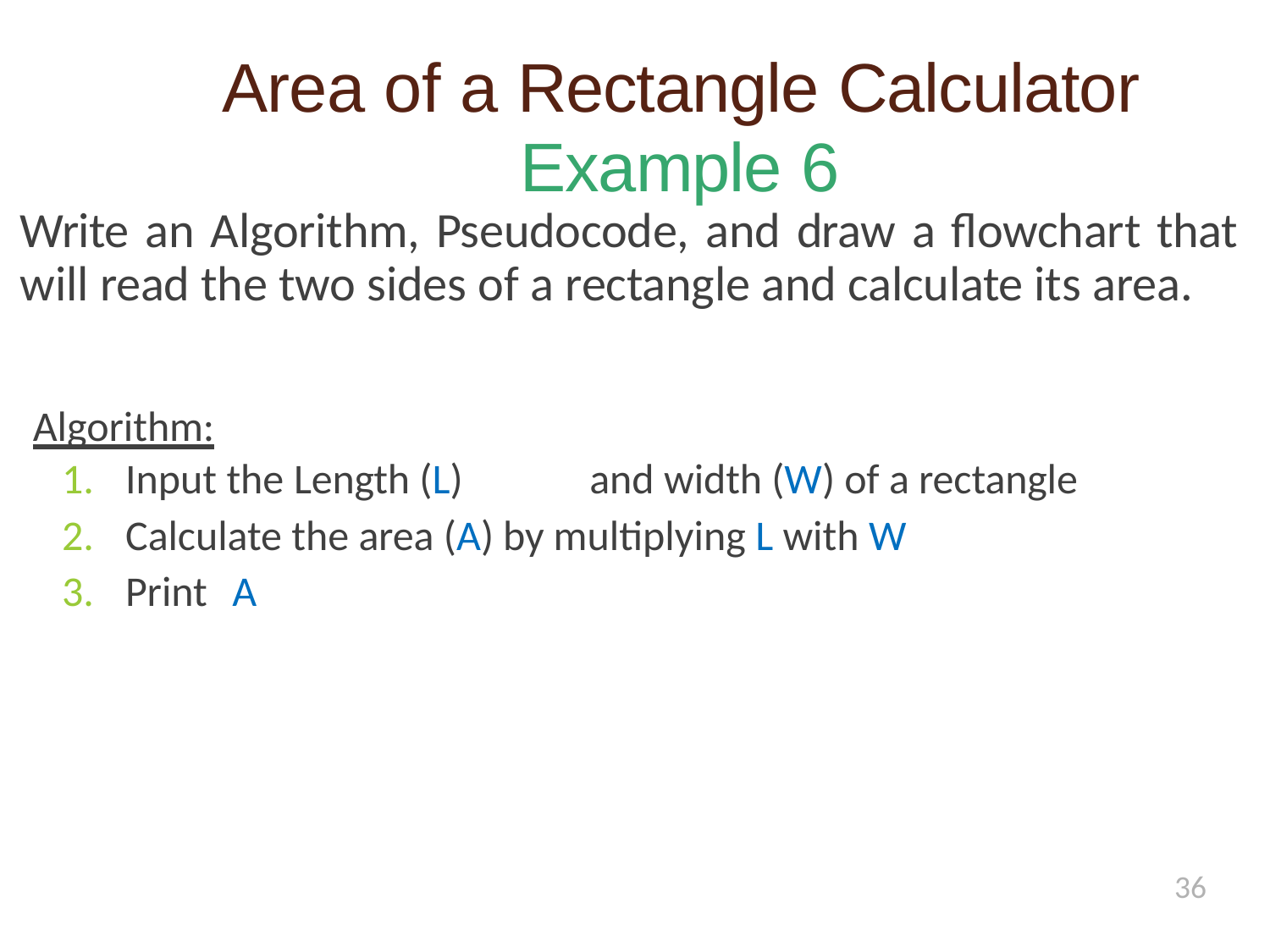

# Area of a Rectangle Calculator  Example 6
Write an Algorithm, Pseudocode, and draw a flowchart that  will read the two sides of a rectangle and calculate its area.

Algorithm:
Input the Length (L)	and width (W) of a rectangle
Calculate the area (A) by multiplying L with W
Print	A
36
0.4
Example 6